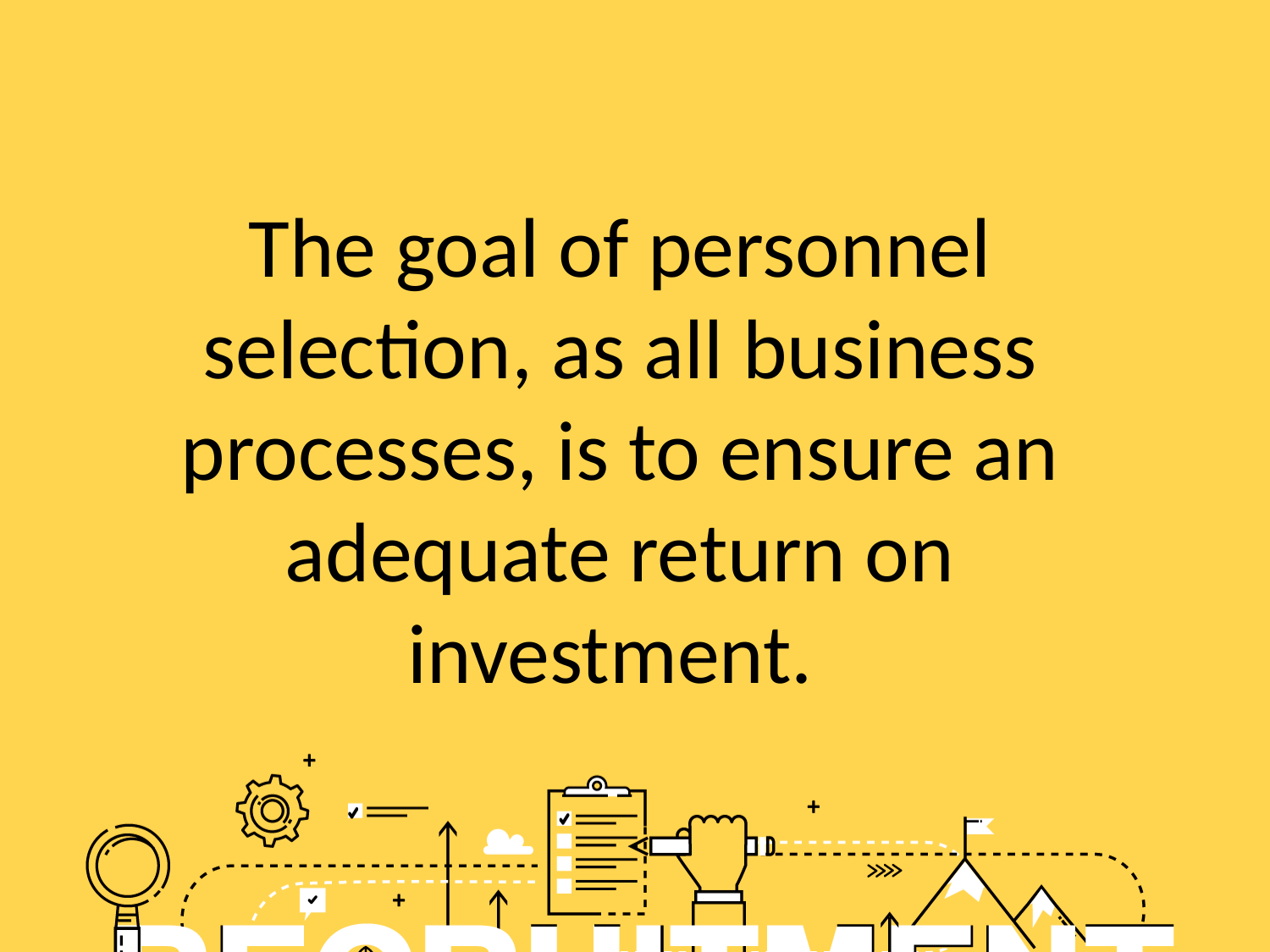

The goal of personnel selection, as all business processes, is to ensure an adequate return on investment.